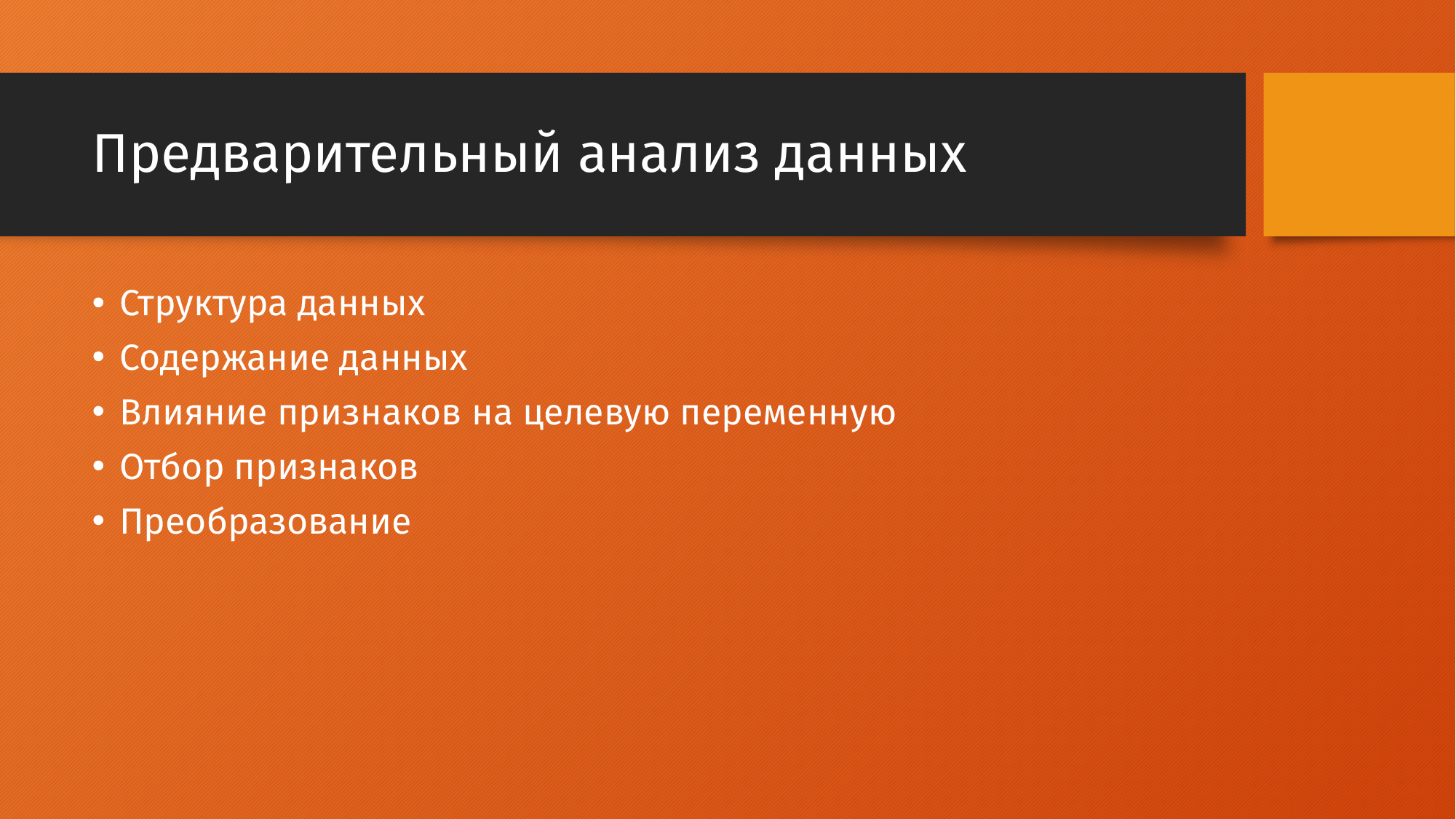

# Предварительный анализ данных
Структура данных
Содержание данных
Влияние признаков на целевую переменную
Отбор признаков
Преобразование